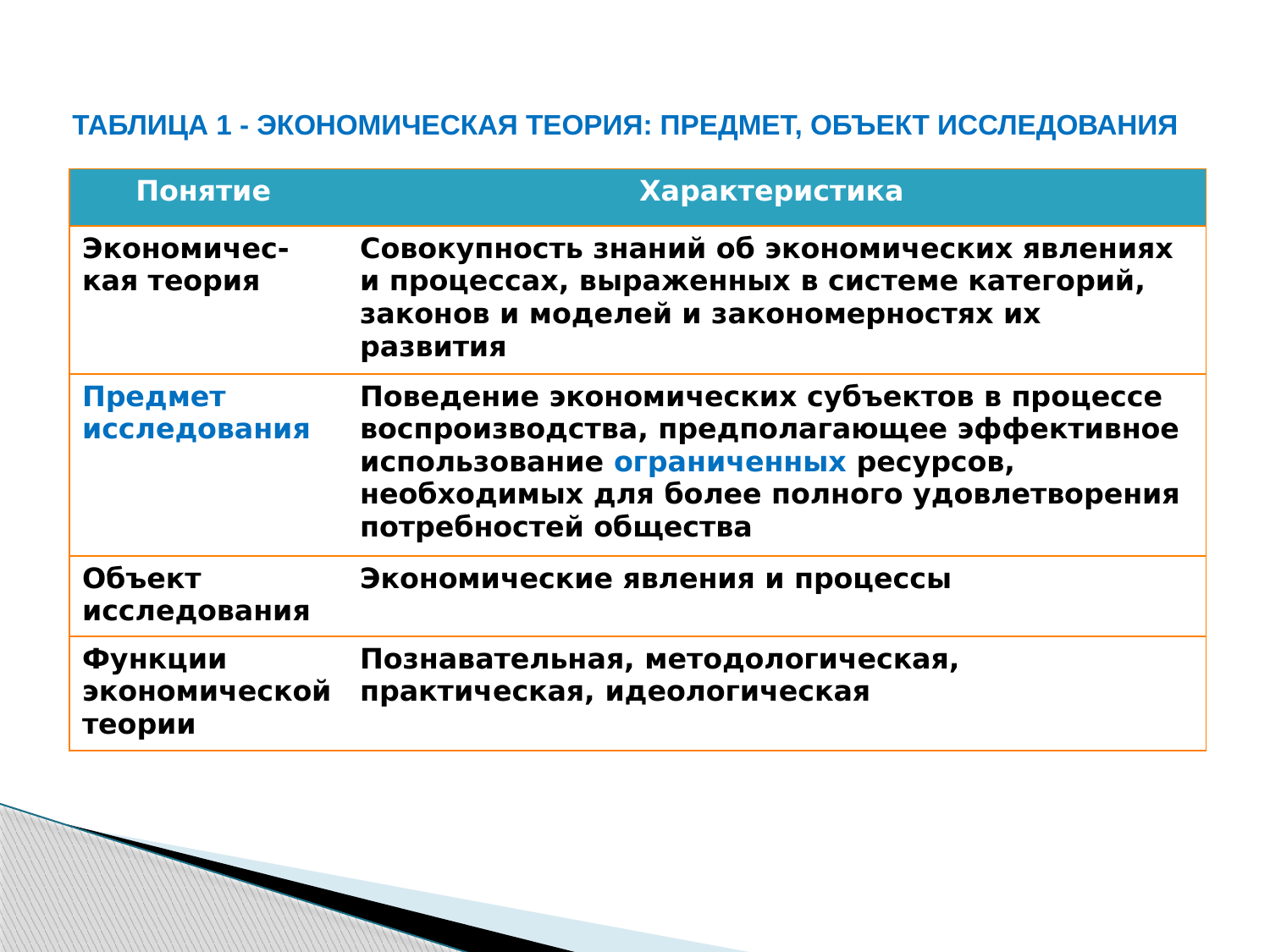

# ТАБЛИЦА 1 - ЭКОНОМИЧЕСКАЯ ТЕОРИЯ: ПРЕДМЕТ, ОБЪЕКТ ИССЛЕДОВАНИЯ
| Понятие | Характеристика |
| --- | --- |
| Экономичес-кая теория | Совокупность знаний об экономических явлениях и процессах, выраженных в системе категорий, законов и моделей и закономерностях их развития |
| Предмет исследования | Поведение экономических субъектов в процессе воспроизводства, предполагающее эффективное использование ограниченных ресурсов, необходимых для более полного удовлетворения потребностей общества |
| Объект исследования | Экономические явления и процессы |
| Функции экономической теории | Познавательная, методологическая, практическая, идеологическая |